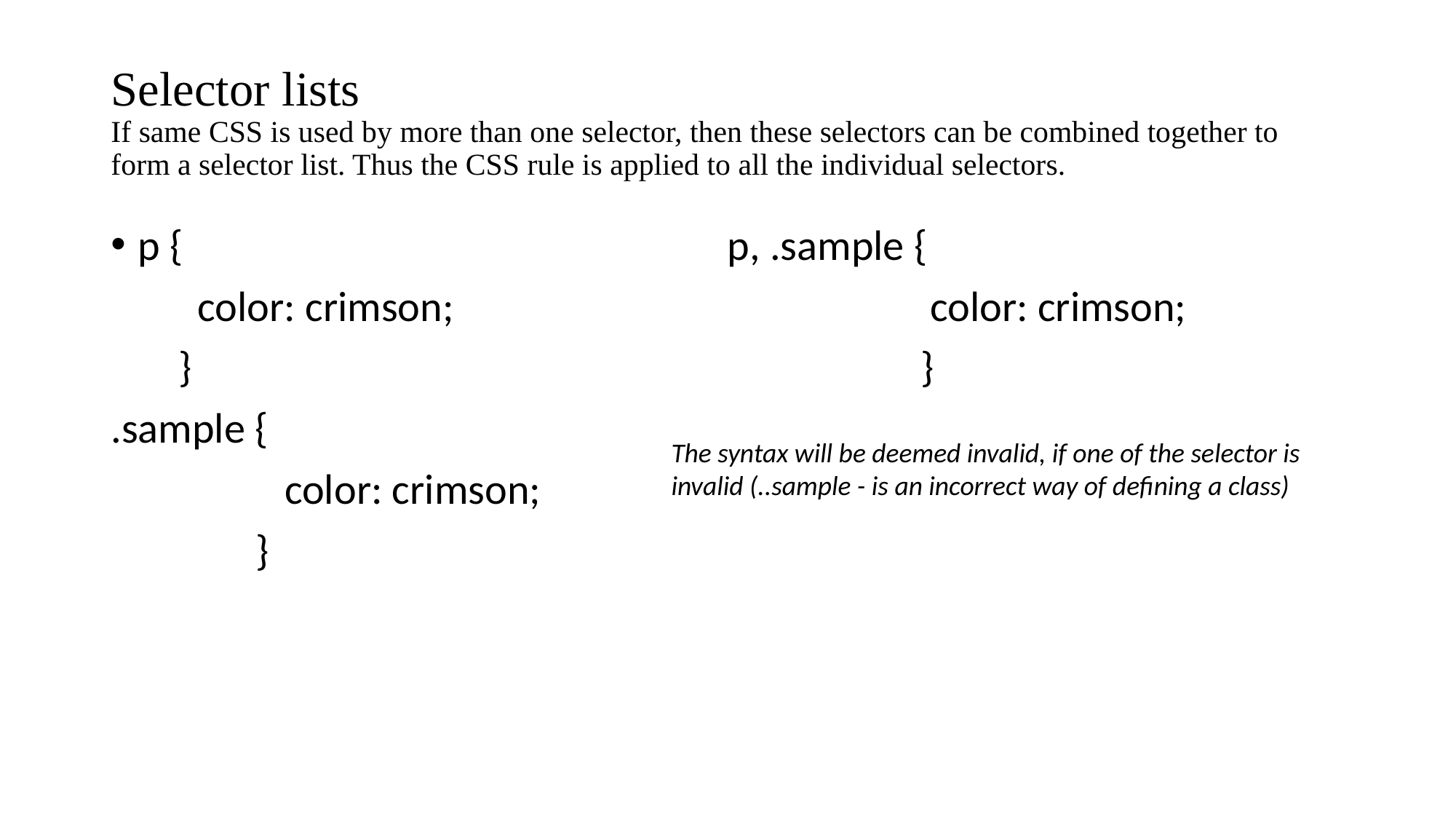

# Selector lists If same CSS is used by more than one selector, then these selectors can be combined together to form a selector list. Thus the CSS rule is applied to all the individual selectors.
p {
         color: crimson;
       }
.sample {
                  color: crimson;
               }

p, .sample {
                     color: crimson;
                    }
The syntax will be deemed invalid, if one of the selector is invalid (..sample - is an incorrect way of defining a class)